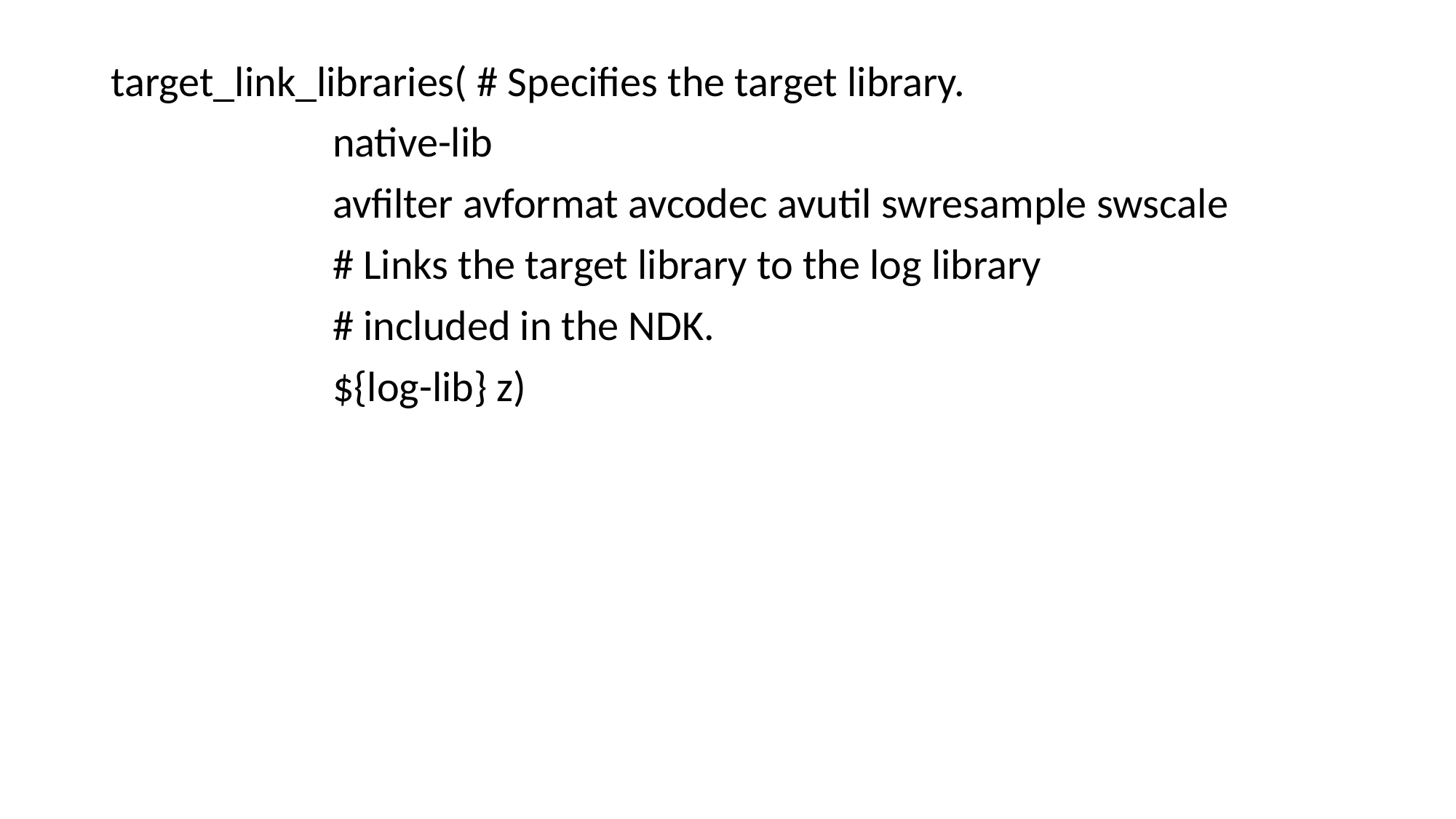

target_link_libraries( # Specifies the target library.
                       native-lib
                       avfilter avformat avcodec avutil swresample swscale
                       # Links the target library to the log library
                       # included in the NDK.
                       ${log-lib} z)